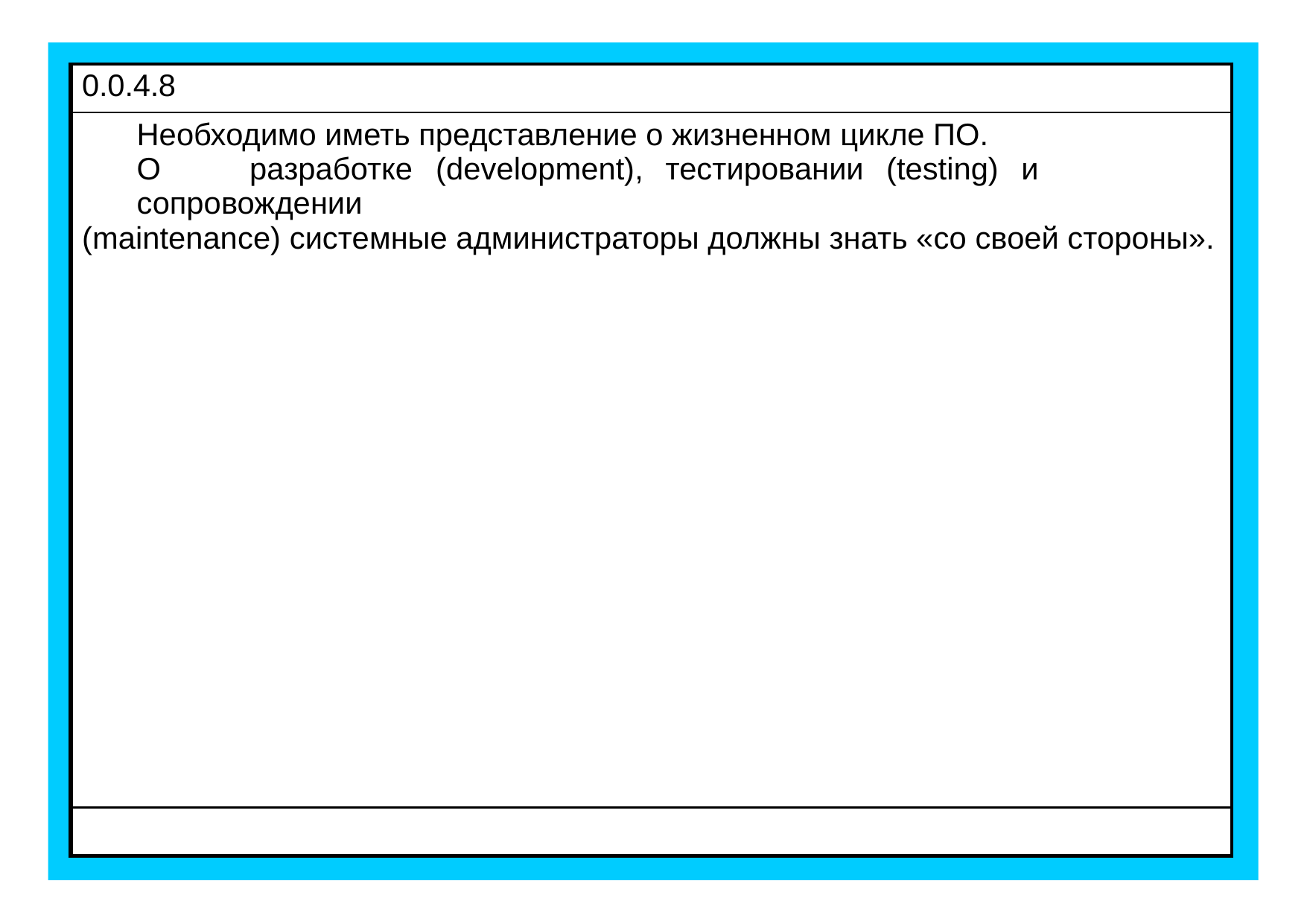

| 0.0.4.8 |
| --- |
| Необходимо иметь представление о жизненном цикле ПО. О разработке (development), тестировании (testing) и сопровождении (maintenance) системные администраторы должны знать «со своей стороны». |
|  |